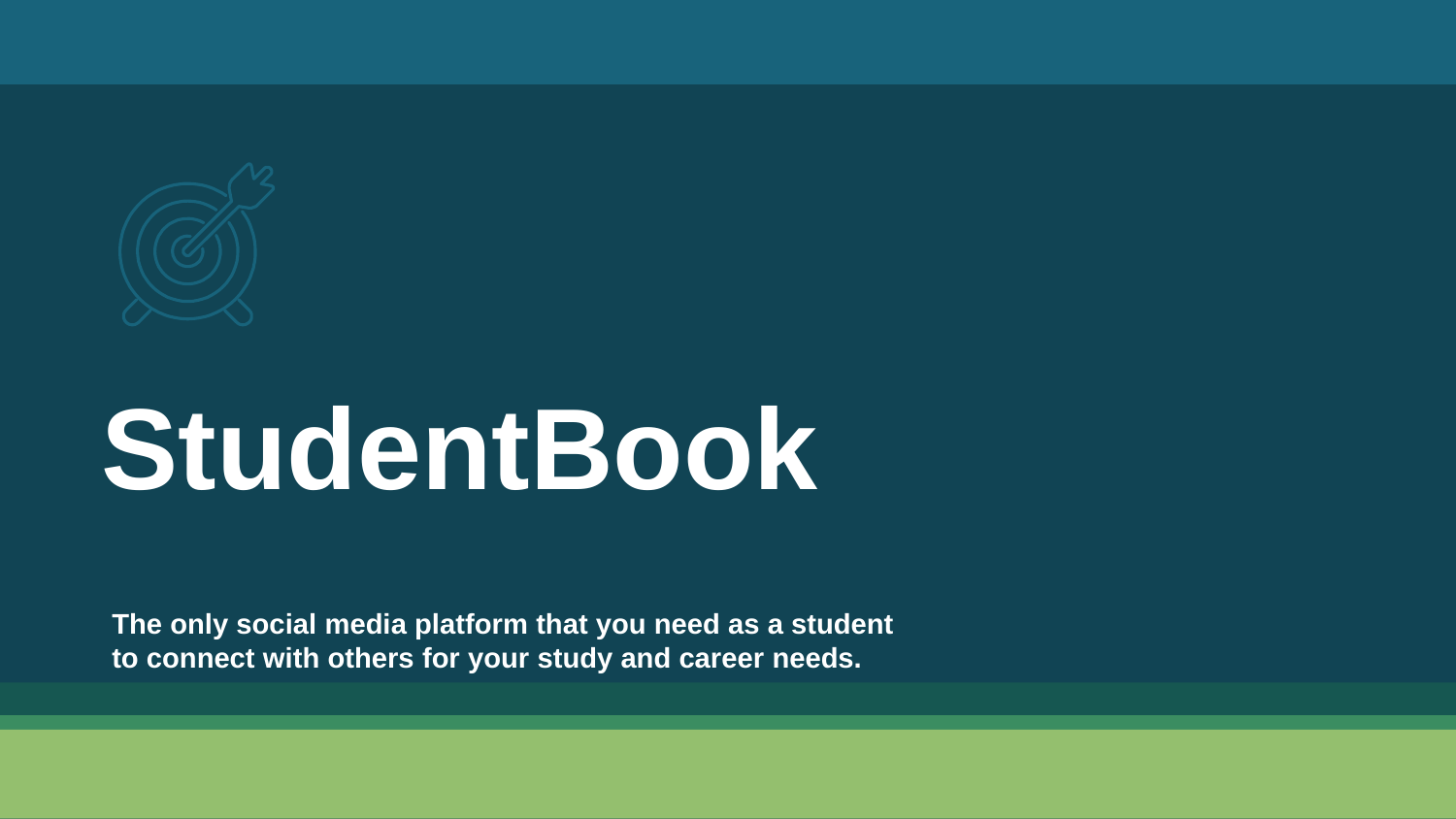

# StudentBook
The only social media platform that you need as a student to connect with others for your study and career needs.